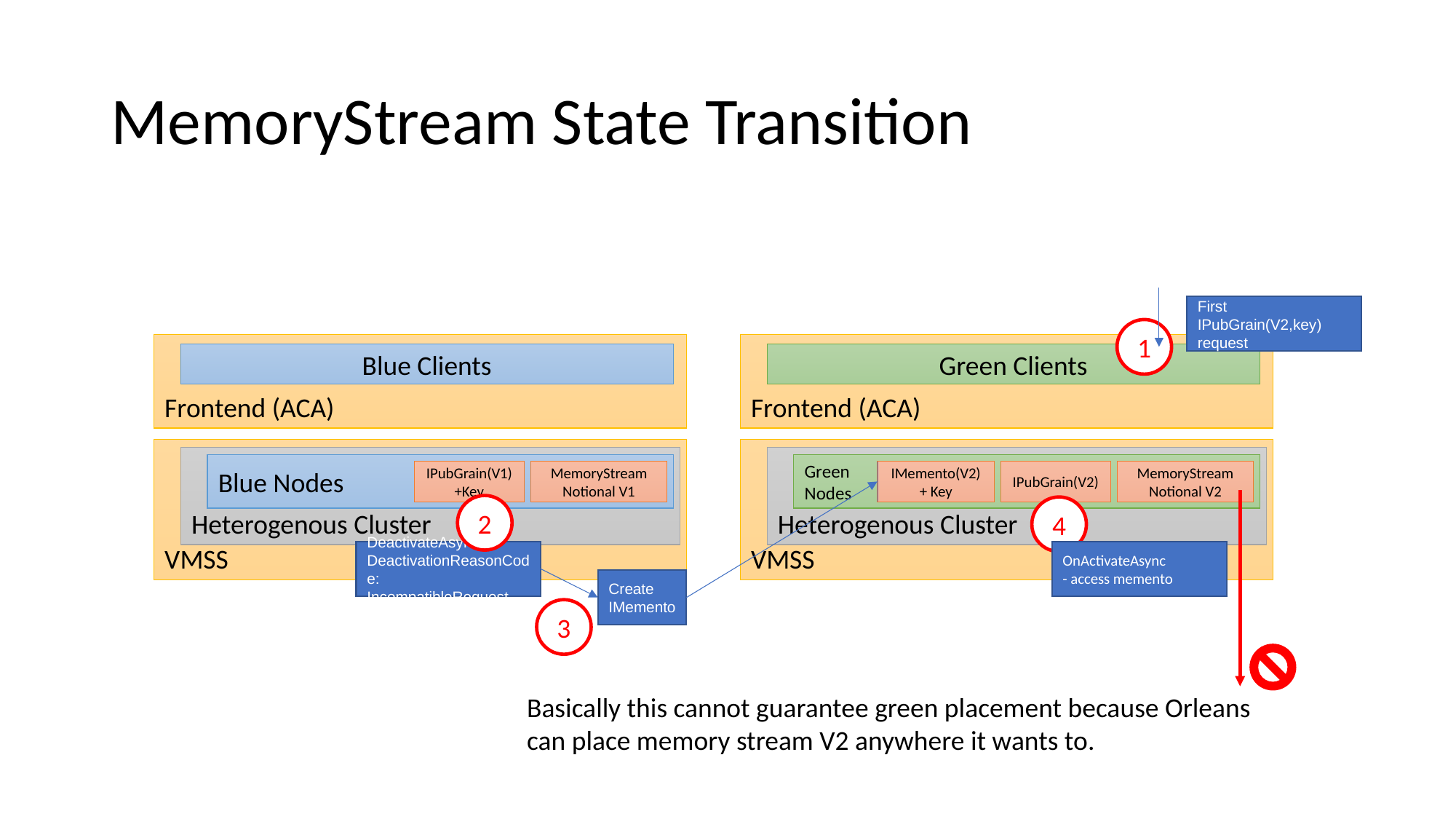

# MemoryStream State Transition

First IPubGrain(V2,key) request
1
Frontend (ACA)
Frontend (ACA)
Blue Clients
Green Clients
VMSS
VMSS
Heterogenous Cluster
Heterogenous Cluster
Blue Nodes
Green
Nodes
IPubGrain(V1)
+Key
MemoryStream
Notional V1
IMemento(V2)
+ Key
IPubGrain(V2)
MemoryStream
Notional V2
2
4
DeactivateAsync w/
DeactivationReasonCode:
IncompatibleRequest
OnActivateAsync
- access memento
Create
IMemento
3

Basically this cannot guarantee green placement because Orleans
can place memory stream V2 anywhere it wants to.